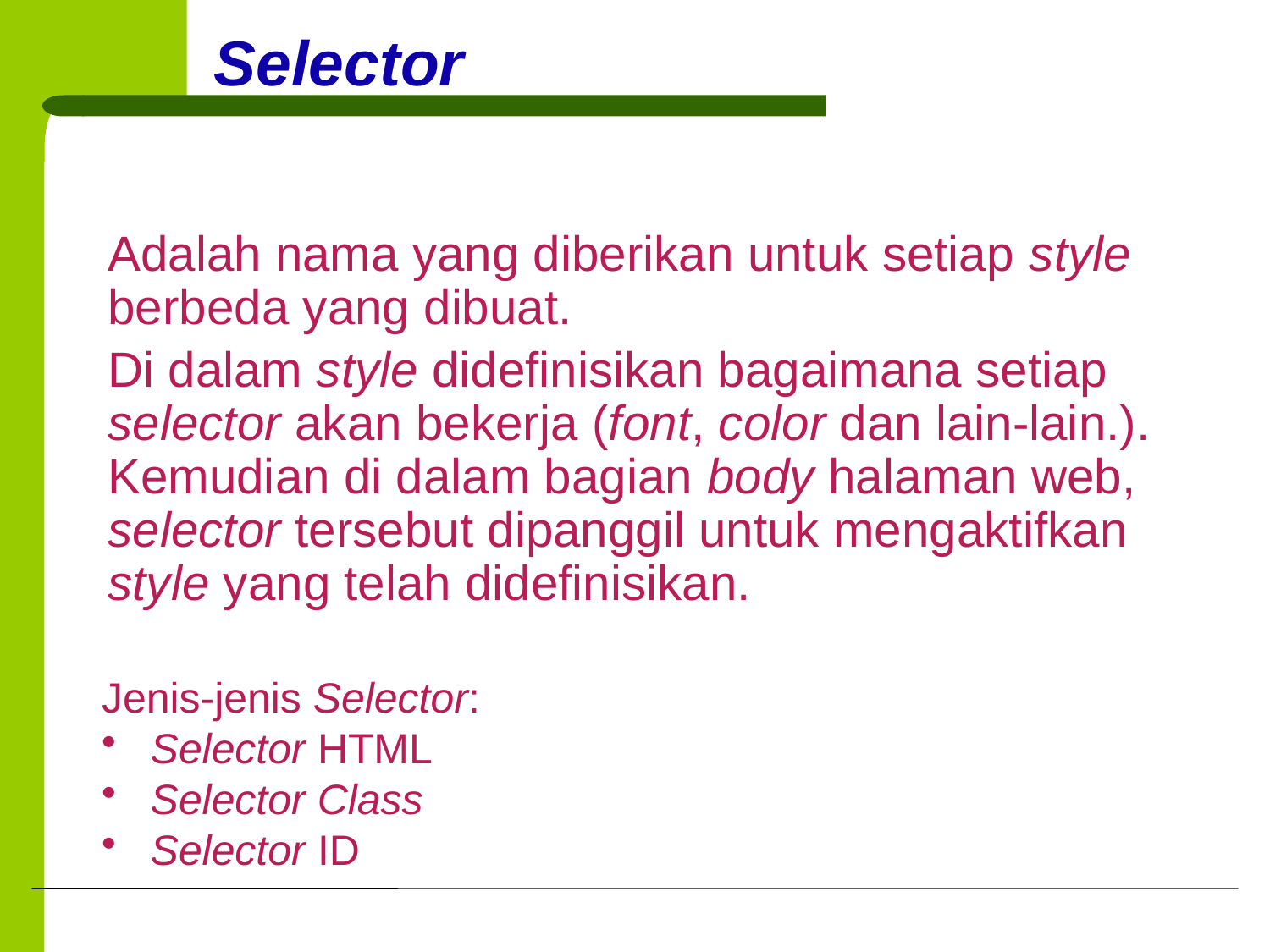

# Selector
Adalah nama yang diberikan untuk setiap style berbeda yang dibuat.
Di dalam style didefinisikan bagaimana setiap selector akan bekerja (font, color dan lain-lain.). Kemudian di dalam bagian body halaman web, selector tersebut dipanggil untuk mengaktifkan style yang telah didefinisikan.

Jenis-jenis Selector:
Selector HTML
Selector Class
Selector ID